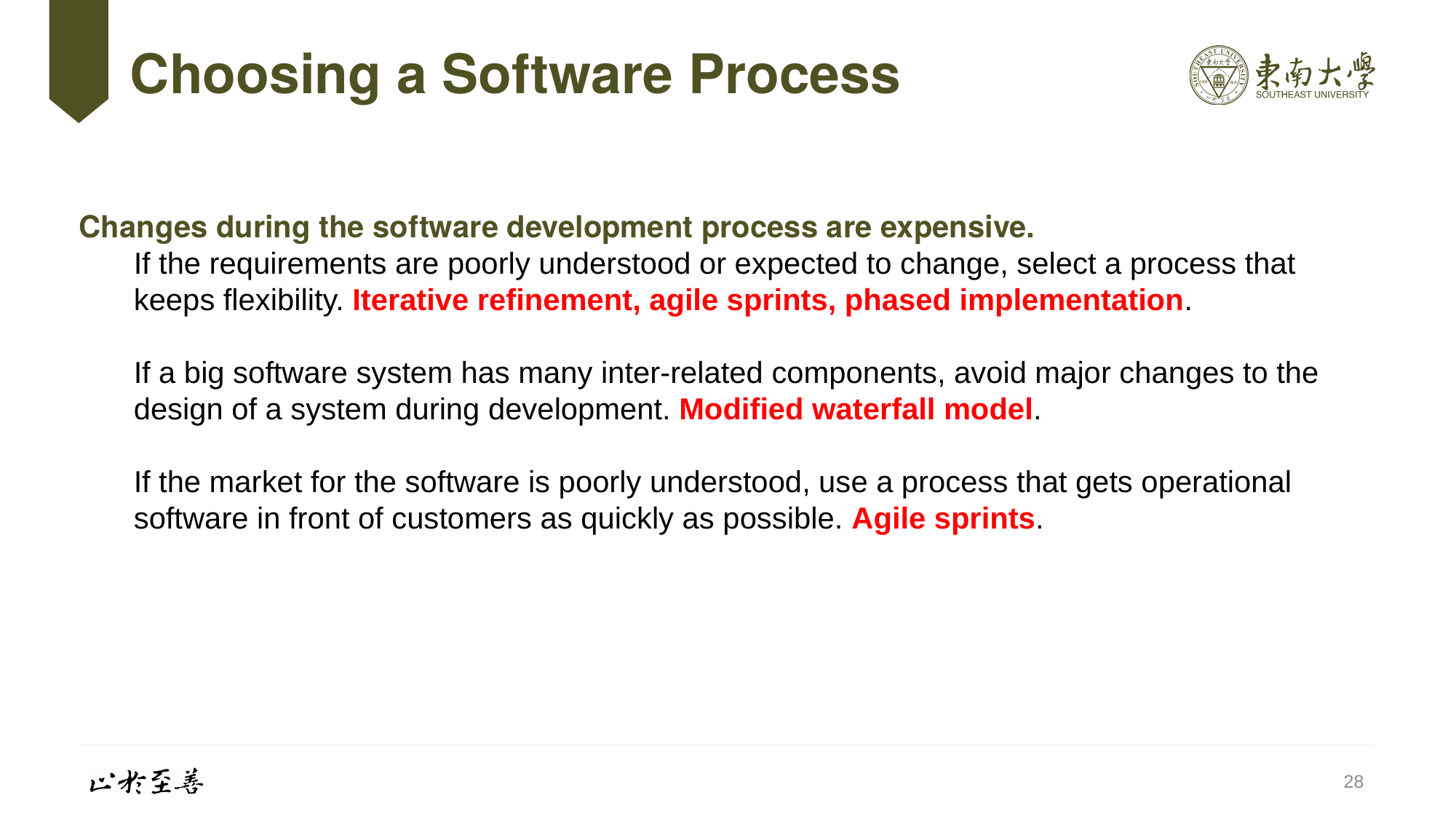

# Choosing a Software Process
Changes during the software development process are expensive.
If the requirements are poorly understood or expected to change, select a process that keeps flexibility. Iterative refinement, agile sprints, phased implementation.

If a big software system has many inter-related components, avoid major changes to the design of a system during development. Modified waterfall model.

If the market for the software is poorly understood, use a process that gets operational software in front of customers as quickly as possible. Agile sprints.
28